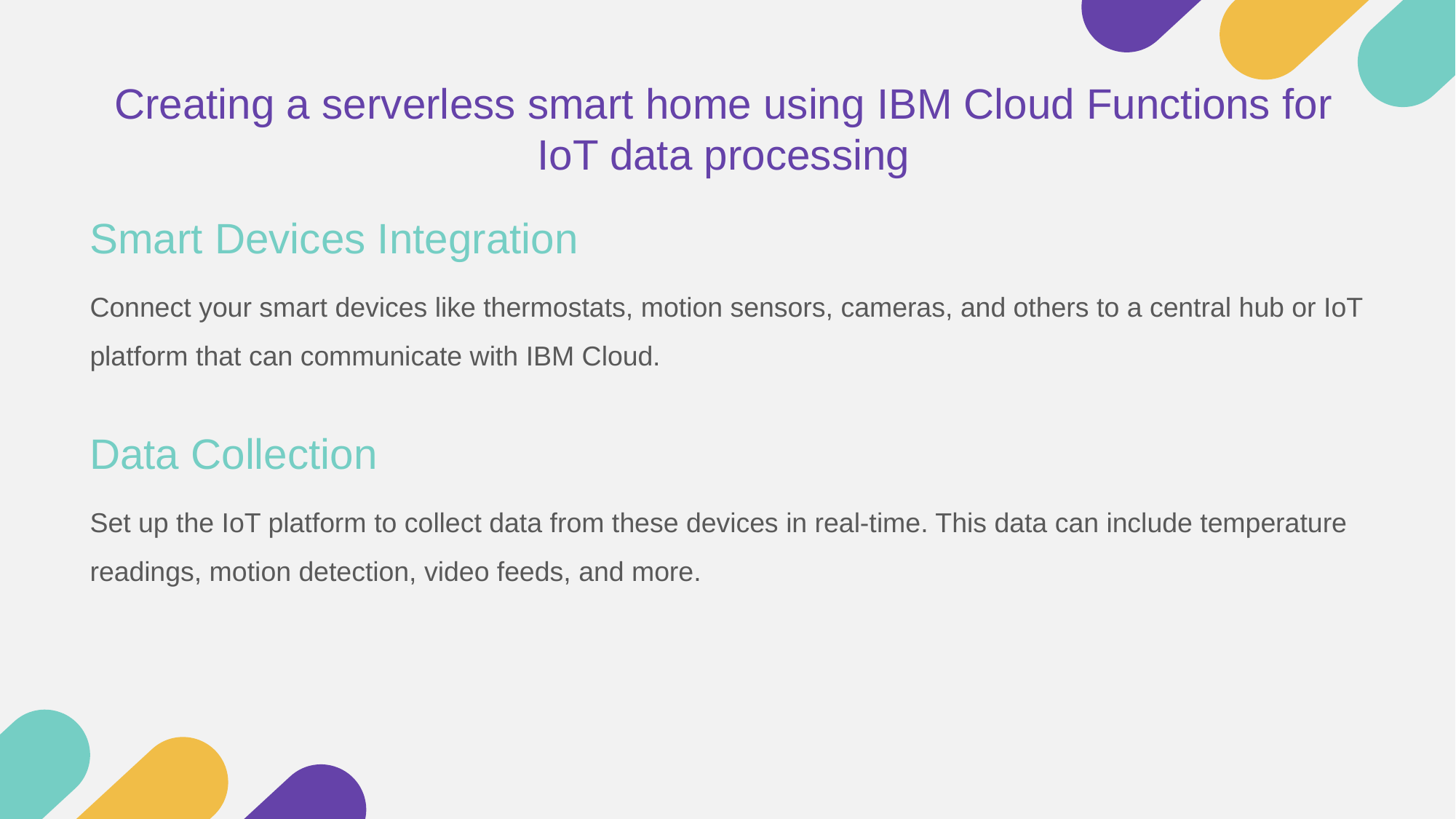

Creating a serverless smart home using IBM Cloud Functions for IoT data processing
Smart Devices Integration
Connect your smart devices like thermostats, motion sensors, cameras, and others to a central hub or IoT platform that can communicate with IBM Cloud.
Data Collection
Set up the IoT platform to collect data from these devices in real-time. This data can include temperature readings, motion detection, video feeds, and more.